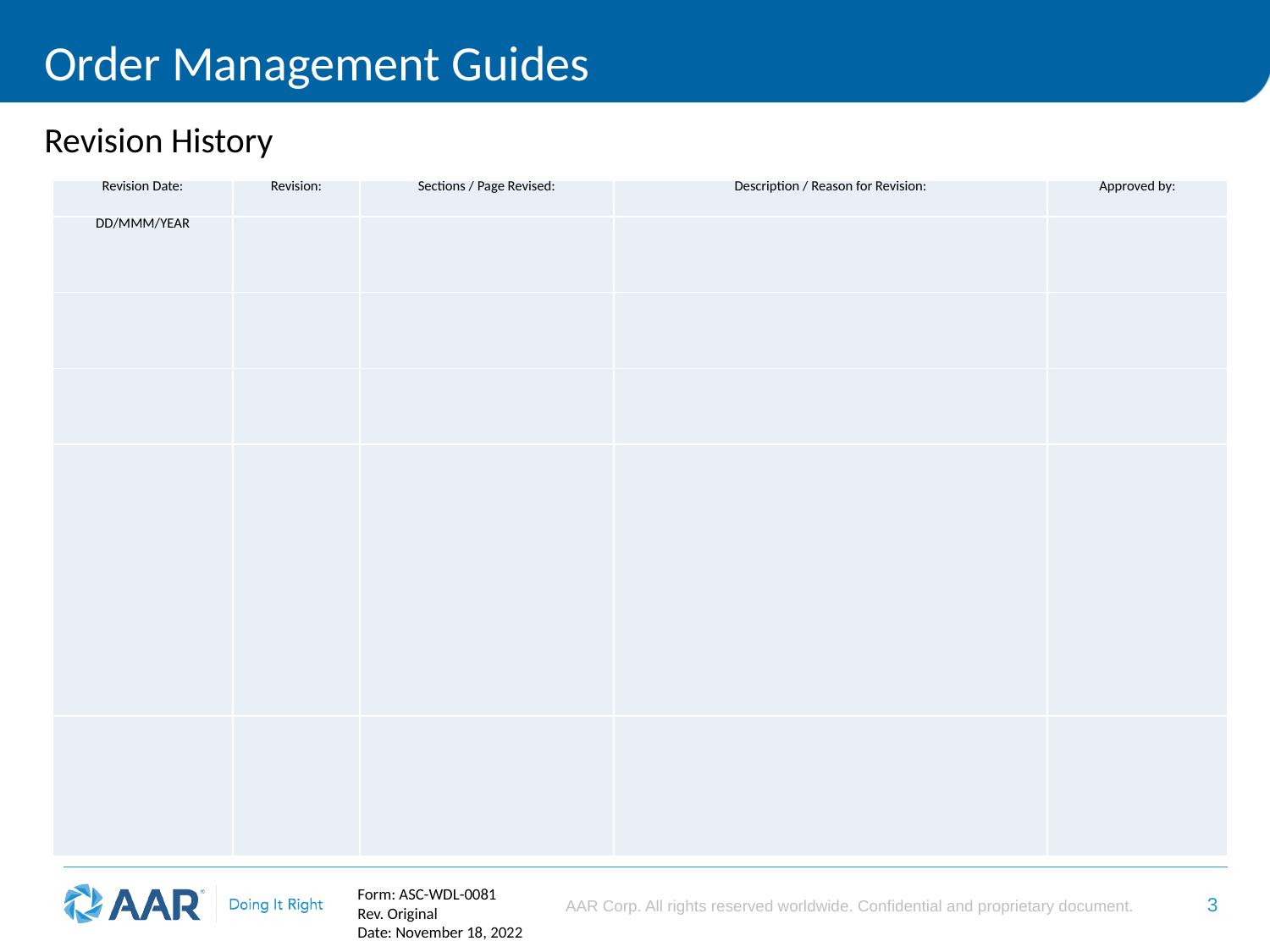

Order Management Guides
# Revision History
| Revision Date: | Revision: | Sections / Page Revised: | Description / Reason for Revision: | Approved by: |
| --- | --- | --- | --- | --- |
| DD/MMM/YEAR |  |  |  |  |
|  |  |  |  |  |
|  |  |  |  |  |
|  |  |  |  |  |
|  |  |  |  |  |